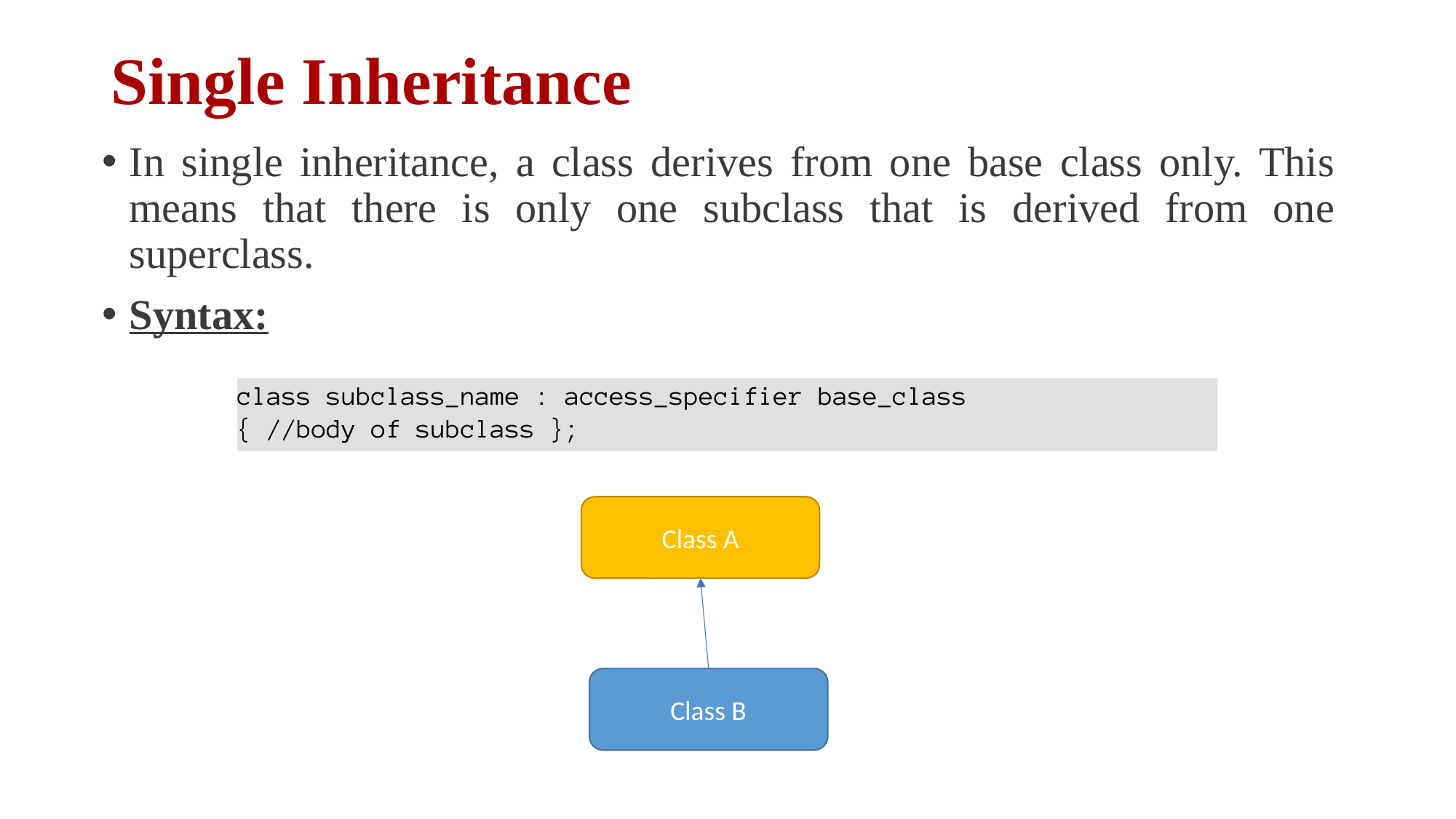

# Single Inheritance
In single inheritance, a class derives from one base class only. This means that there is only one subclass that is derived from one superclass.
Syntax:

class subclass_name : access_specifier base_class
{ //body of subclass };
Class A
Class B